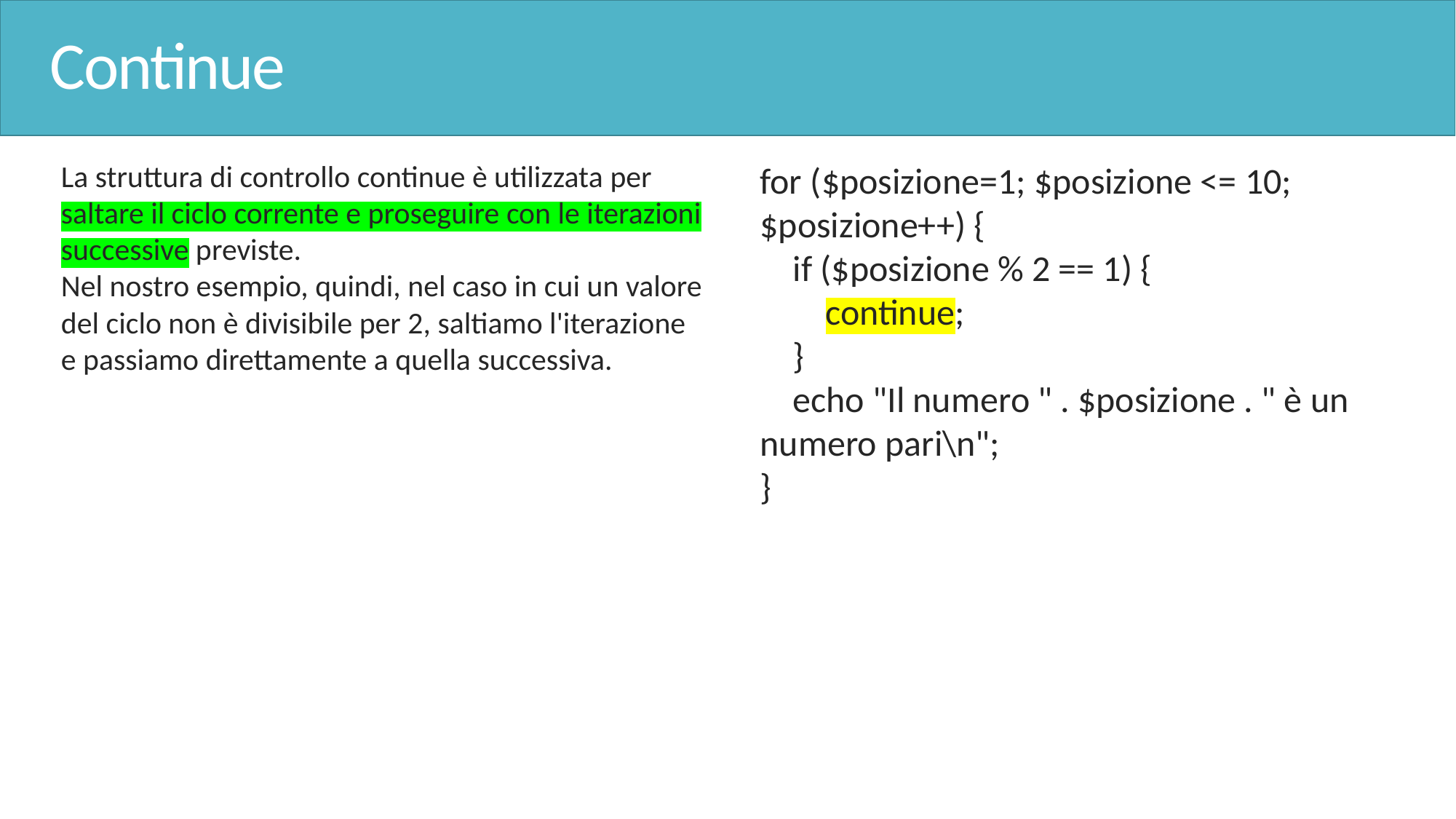

# Continue
La struttura di controllo continue è utilizzata per saltare il ciclo corrente e proseguire con le iterazioni successive previste.
Nel nostro esempio, quindi, nel caso in cui un valore del ciclo non è divisibile per 2, saltiamo l'iterazione e passiamo direttamente a quella successiva.
for ($posizione=1; $posizione <= 10; $posizione++) {
    if ($posizione % 2 == 1) {
        continue;
    }
    echo "Il numero " . $posizione . " è un numero pari\n";
}